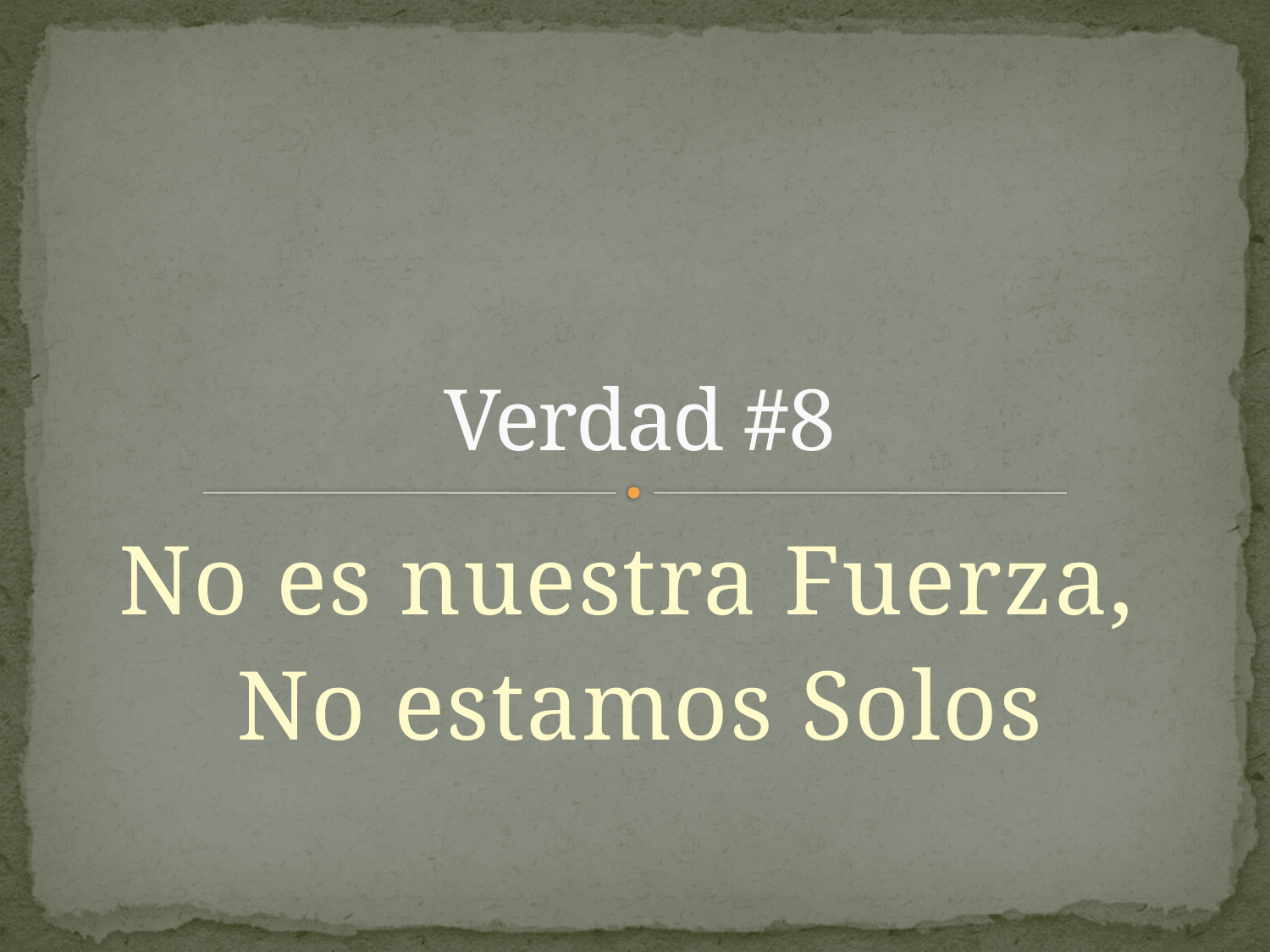

# Verdad #8
No es nuestra Fuerza,
No estamos Solos